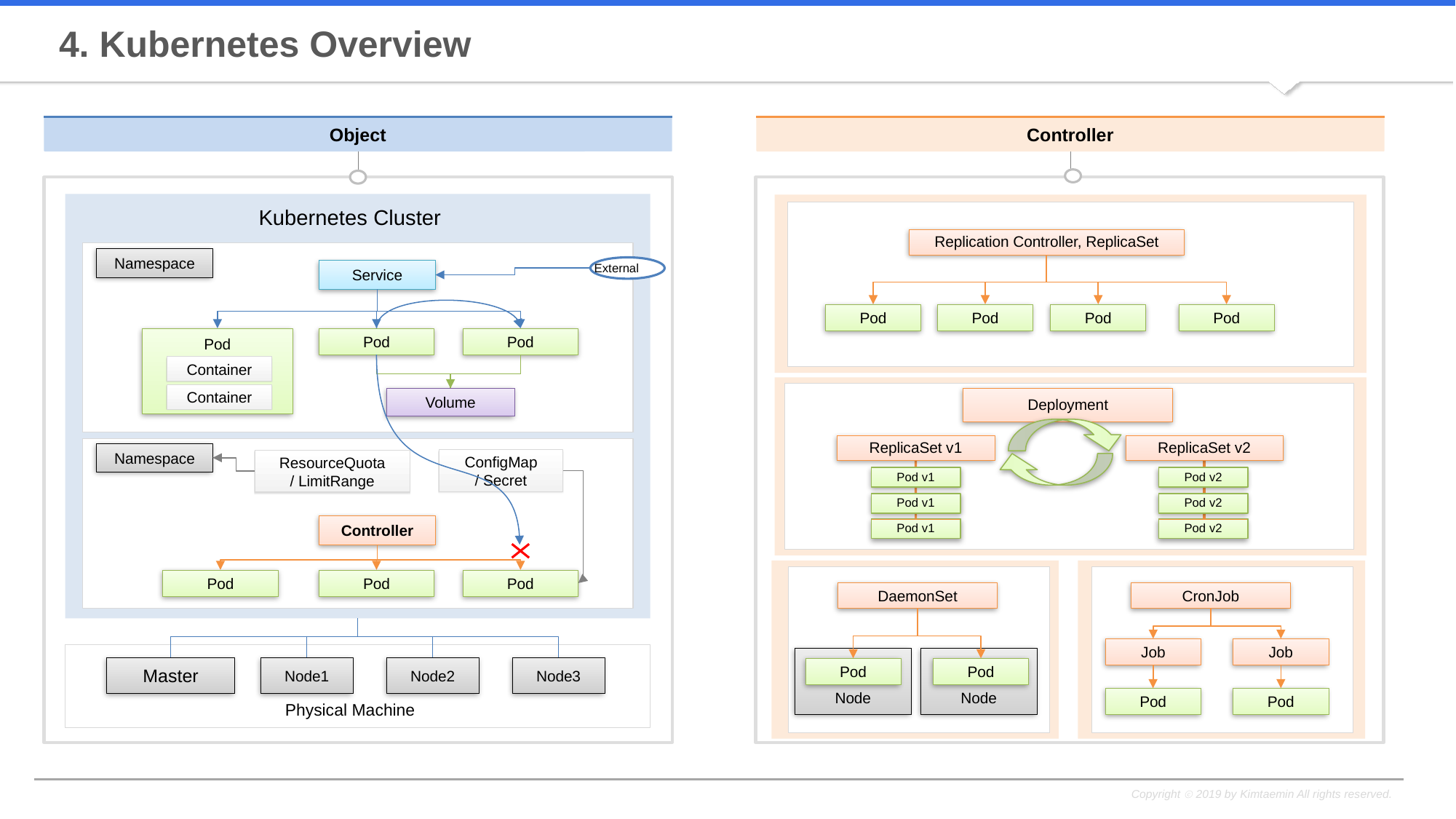

4. Kubernetes Overview
Object
Controller

Replication Controller, ReplicaSet

Deployment

DaemonSet
CronJob
Job
Job

Kubernetes Cluster

Namespace
Pod
Pod
Pod
Pod

Service
External
Pod

Container
Container
Pod
Pod
Volume

ReplicaSet v1
ReplicaSet v2
Pod v1
Pod v2
Pod v1
Pod v2
Pod v1
Pod v2

Namespace
ConfigMap
/ Secret
ResourceQuota
/ LimitRange
Controller
Pod
Pod
Pod

Node

Node

Pod
Pod
Pod
Pod

Master
Node1
Node2
Node3
Physical Machine